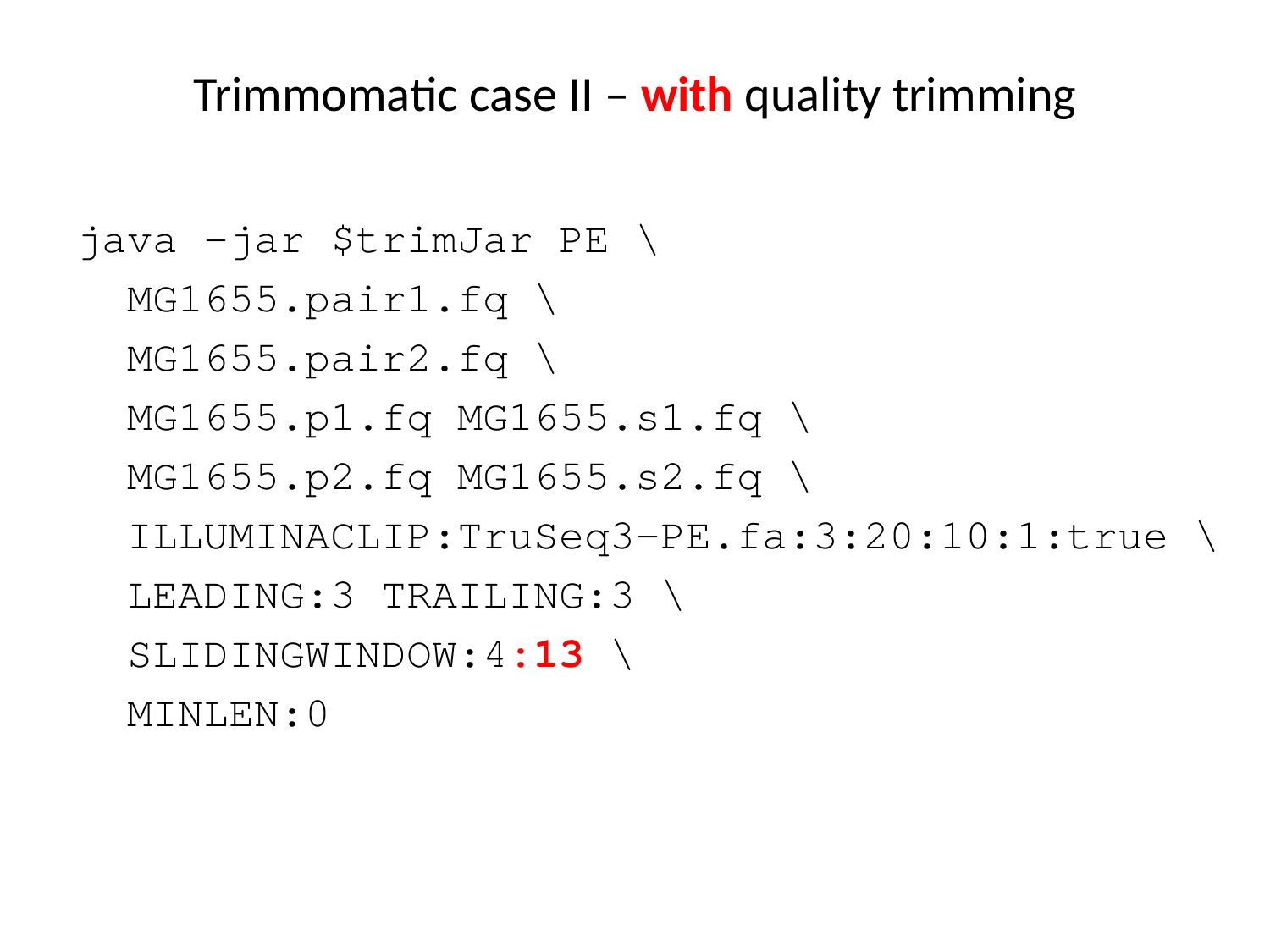

# Trimmomatic case II – with quality trimming
java -jar $trimJar PE \
  MG1655.pair1.fq \
  MG1655.pair2.fq \
  MG1655.p1.fq MG1655.s1.fq \
  MG1655.p2.fq MG1655.s2.fq \
  ILLUMINACLIP:TruSeq3-PE.fa:3:20:10:1:true \
  LEADING:3 TRAILING:3 \
  SLIDINGWINDOW:4:13 \
  MINLEN:0